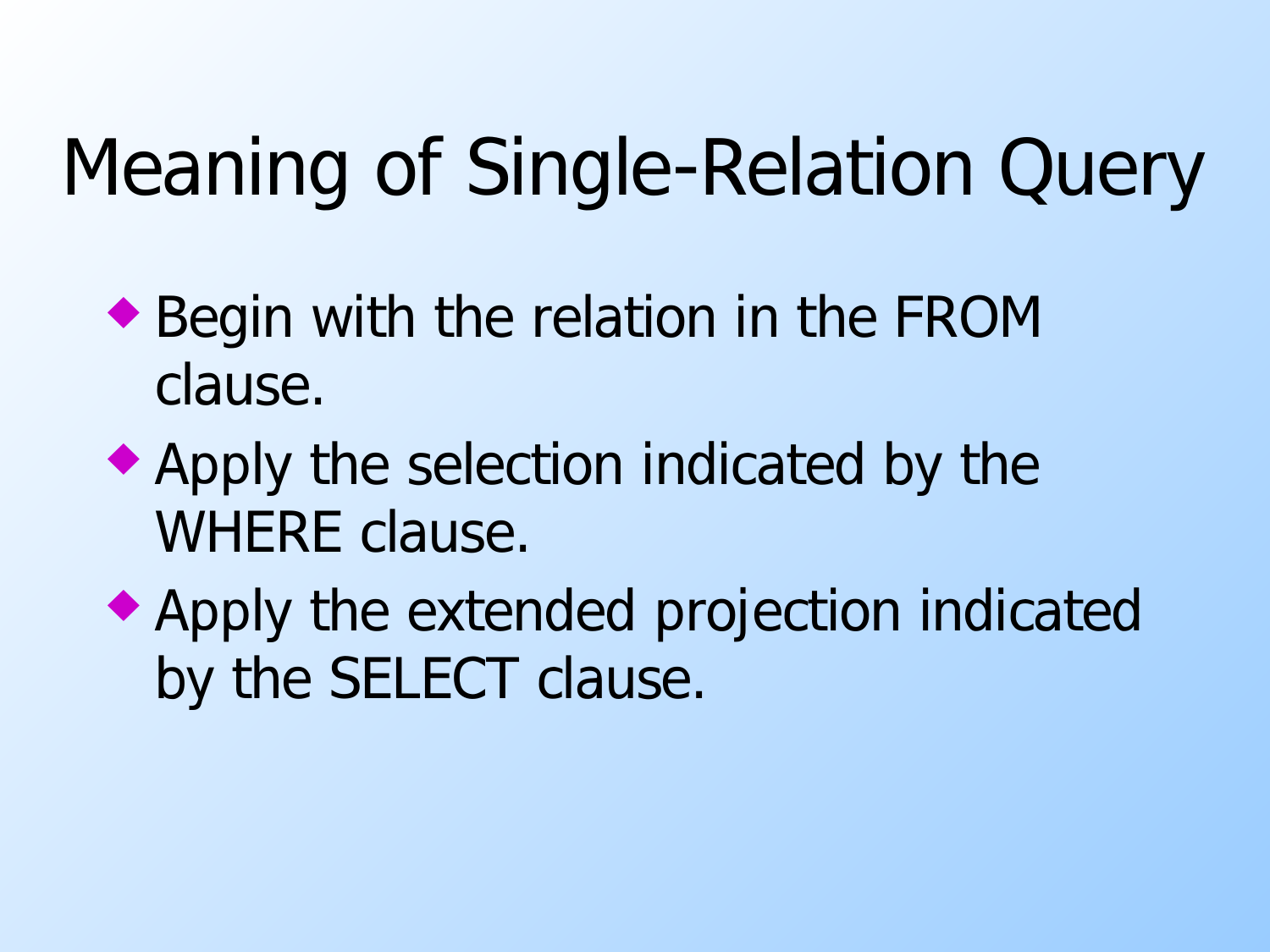

# Meaning of Single-Relation Query
Begin with the relation in the FROM clause.
Apply the selection indicated by the WHERE clause.
Apply the extended projection indicated by the SELECT clause.
7